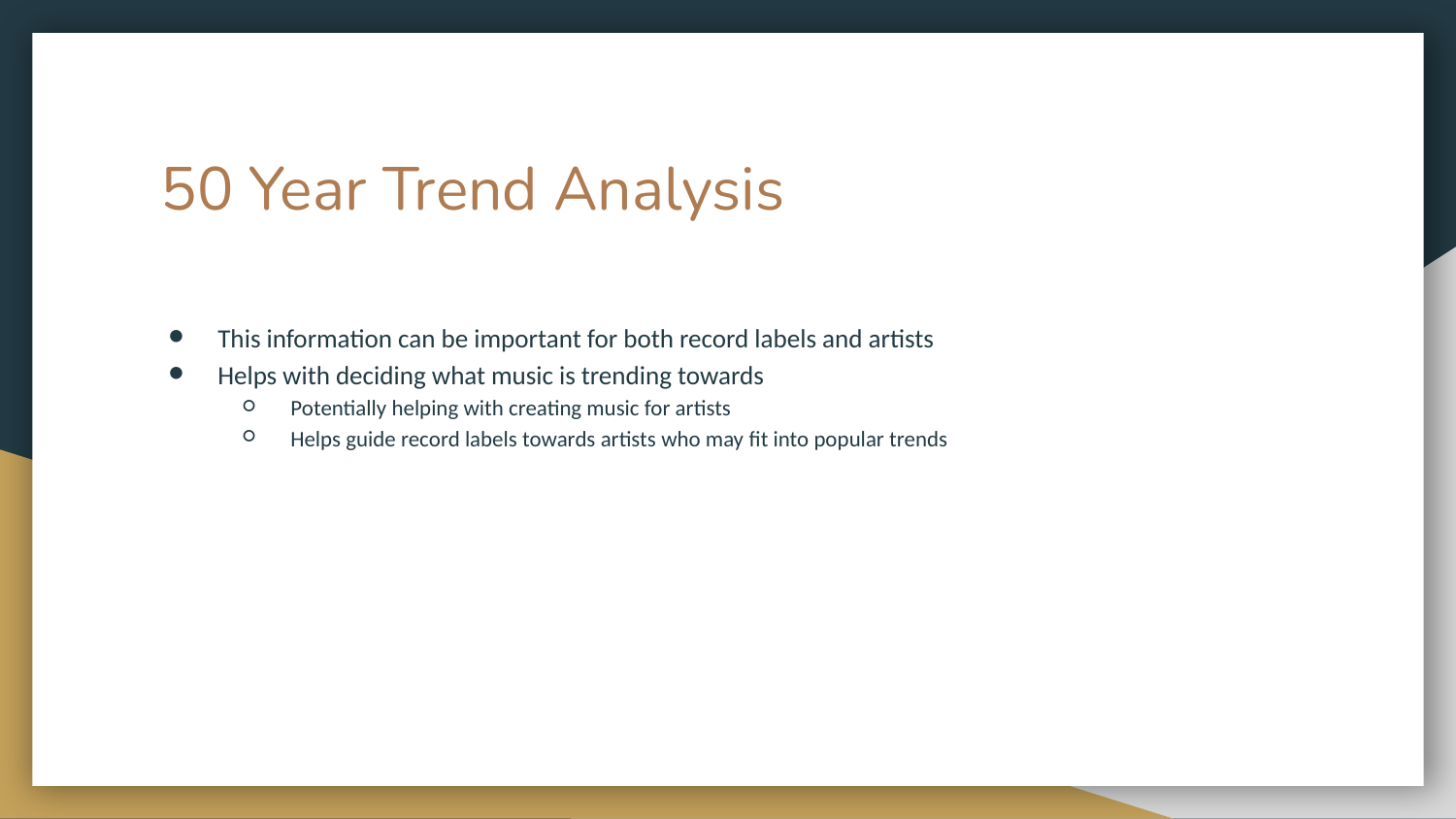

# 50 Year Trend Analysis
This information can be important for both record labels and artists
Helps with deciding what music is trending towards
Potentially helping with creating music for artists
Helps guide record labels towards artists who may fit into popular trends